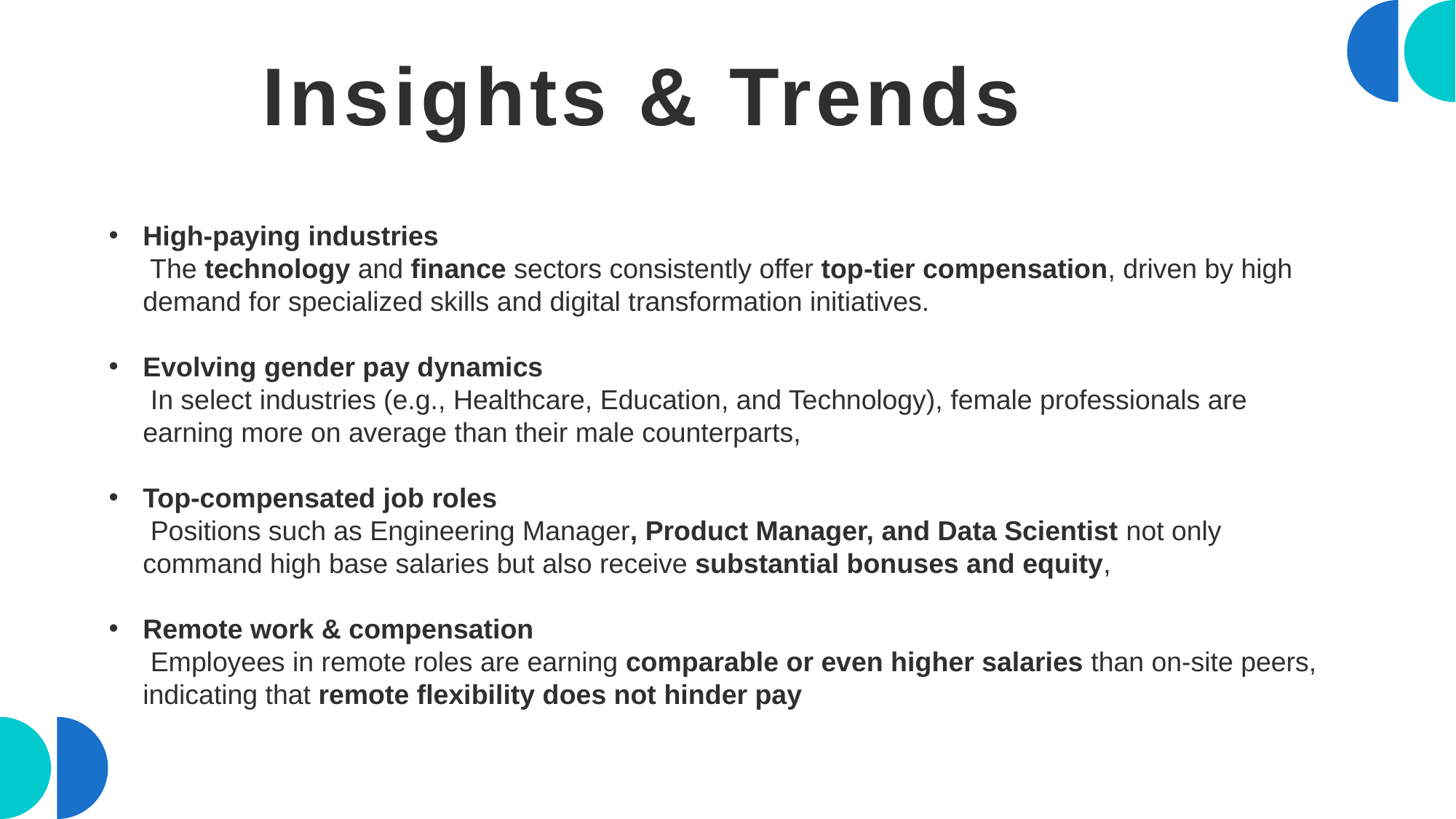

Insights & Trends
High-paying industries
 The technology and finance sectors consistently offer top-tier compensation, driven by high demand for specialized skills and digital transformation initiatives.

Evolving gender pay dynamics
 In select industries (e.g., Healthcare, Education, and Technology), female professionals are earning more on average than their male counterparts,

Top-compensated job roles
 Positions such as Engineering Manager, Product Manager, and Data Scientist not only command high base salaries but also receive substantial bonuses and equity,

Remote work & compensation
 Employees in remote roles are earning comparable or even higher salaries than on-site peers, indicating that remote flexibility does not hinder pay